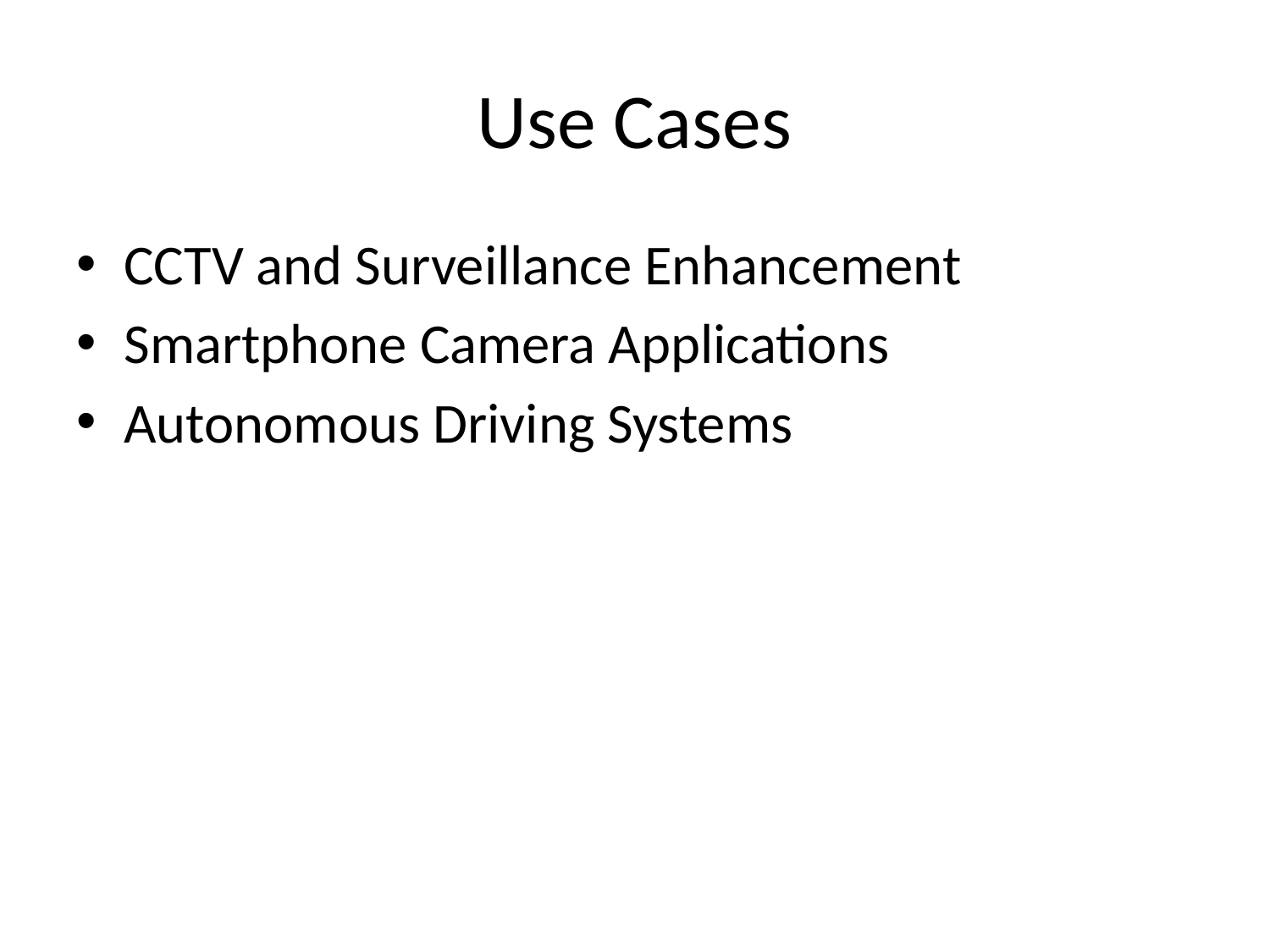

# Use Cases
CCTV and Surveillance Enhancement
Smartphone Camera Applications
Autonomous Driving Systems